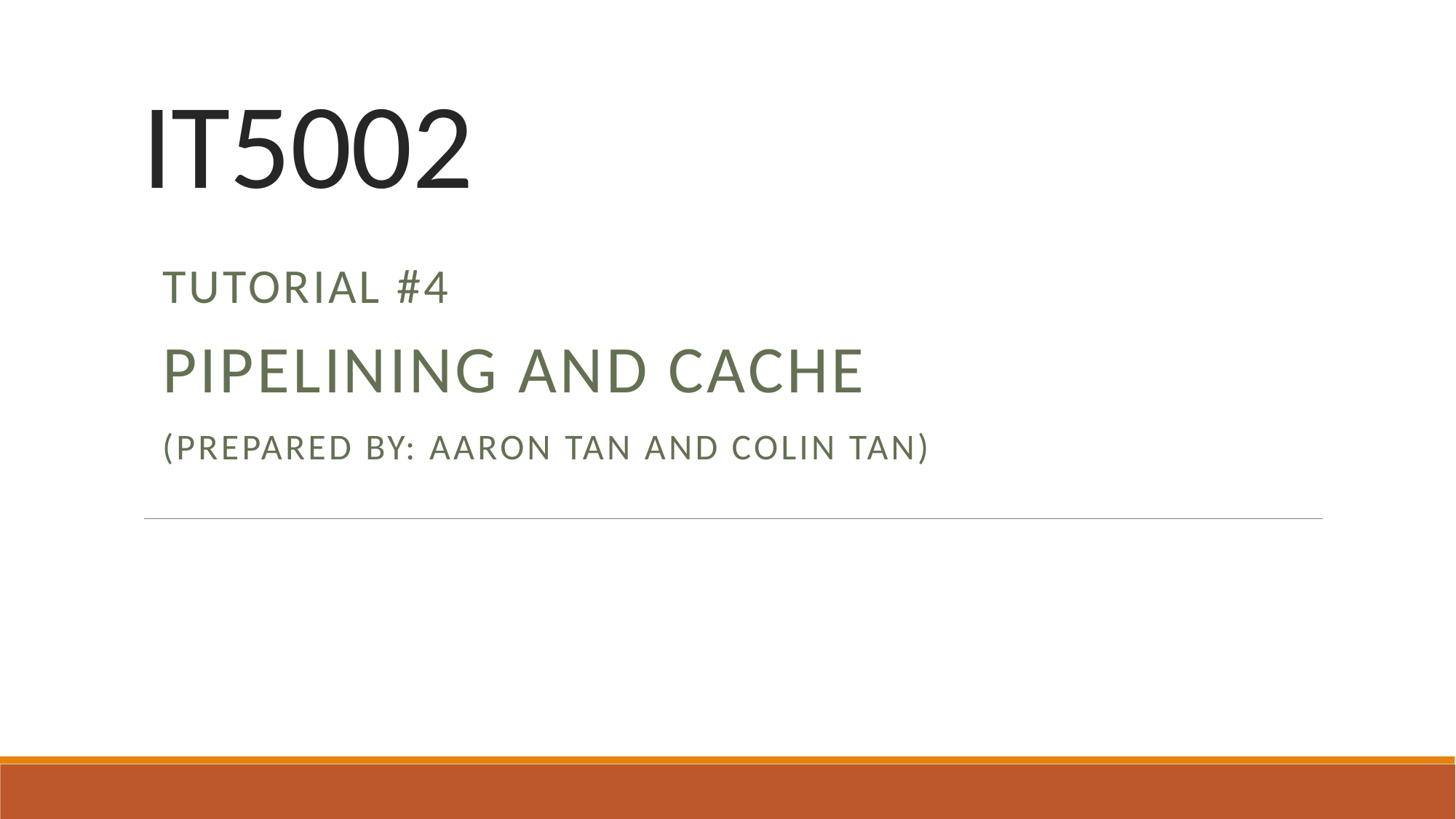

# IT5002
Tutorial #4
Pipelining and cache
(Prepared by: Aaron Tan and colin tan)